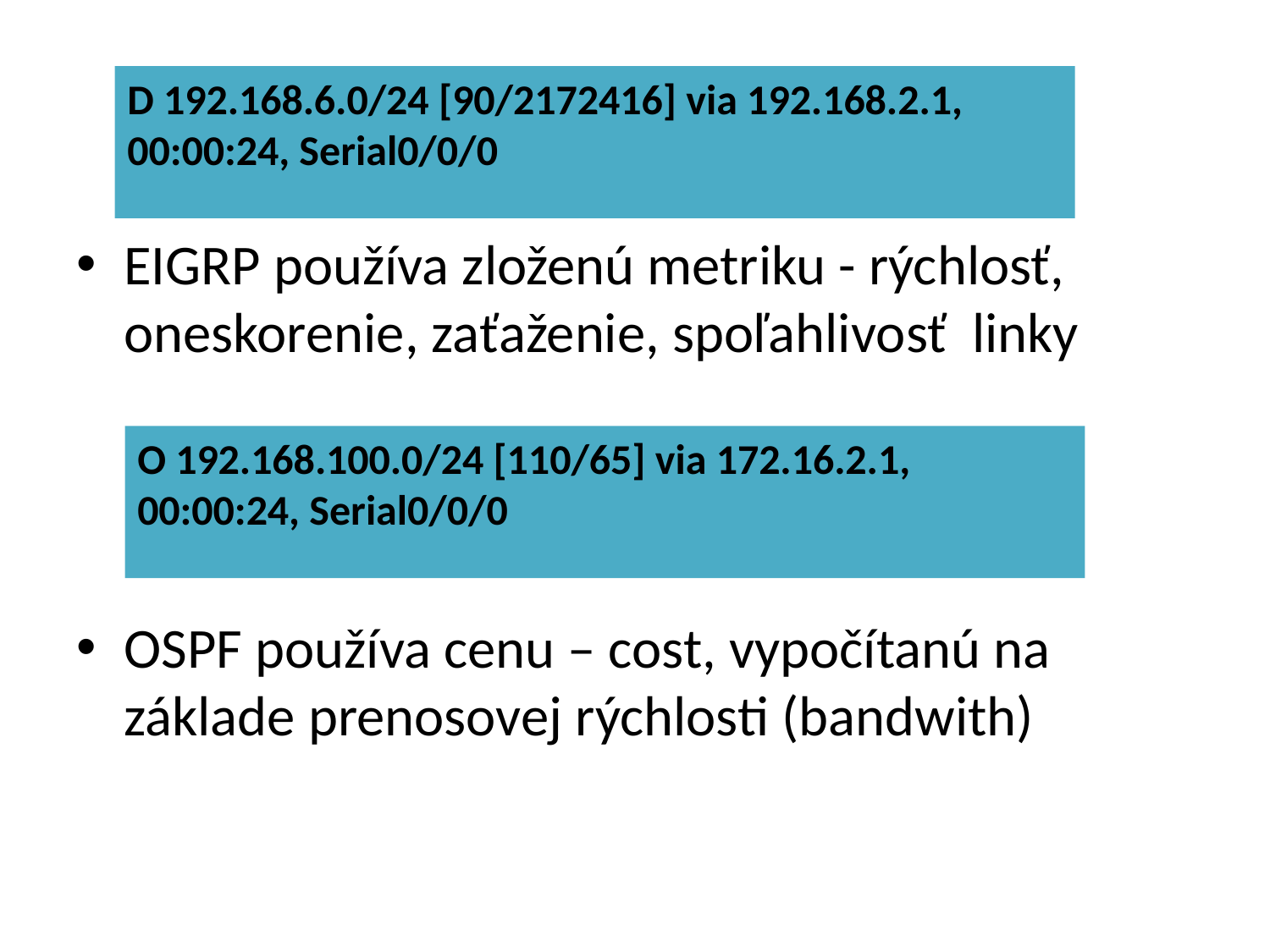

D 192.168.6.0/24 [90/2172416] via 192.168.2.1, 00:00:24, Serial0/0/0

EIGRP používa zloženú metriku - rýchlosť, oneskorenie, zaťaženie, spoľahlivosť  linky

OSPF používa cenu – cost, vypočítanú na základe prenosovej rýchlosti (bandwith)

O 192.168.100.0/24 [110/65] via 172.16.2.1, 00:00:24, Serial0/0/0